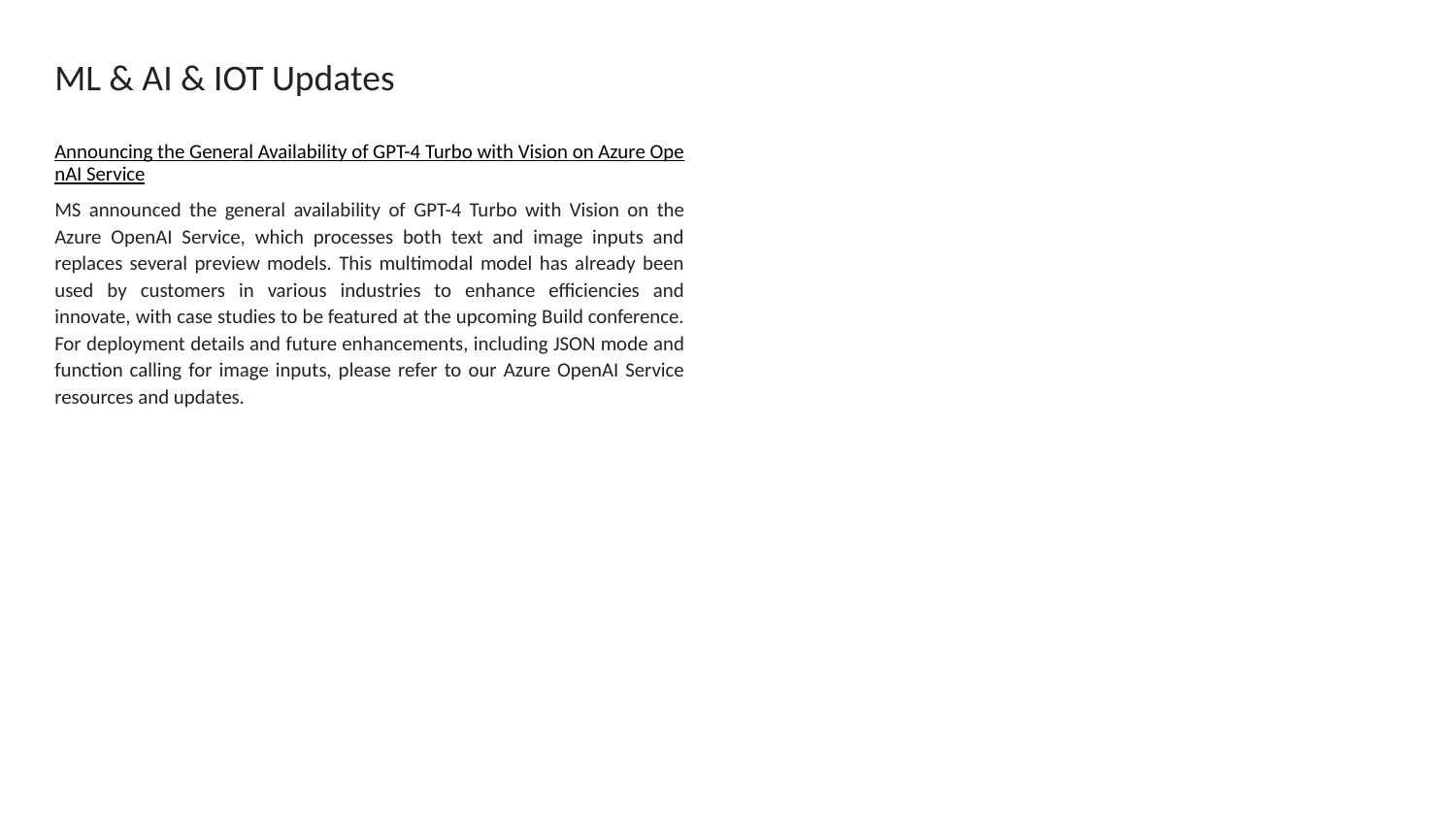

# ML & AI & IOT Updates
Announcing the General Availability of GPT-4 Turbo with Vision on Azure OpenAI Service
MS announced the general availability of GPT-4 Turbo with Vision on the Azure OpenAI Service, which processes both text and image inputs and replaces several preview models. This multimodal model has already been used by customers in various industries to enhance efficiencies and innovate, with case studies to be featured at the upcoming Build conference. For deployment details and future enhancements, including JSON mode and function calling for image inputs, please refer to our Azure OpenAI Service resources and updates.